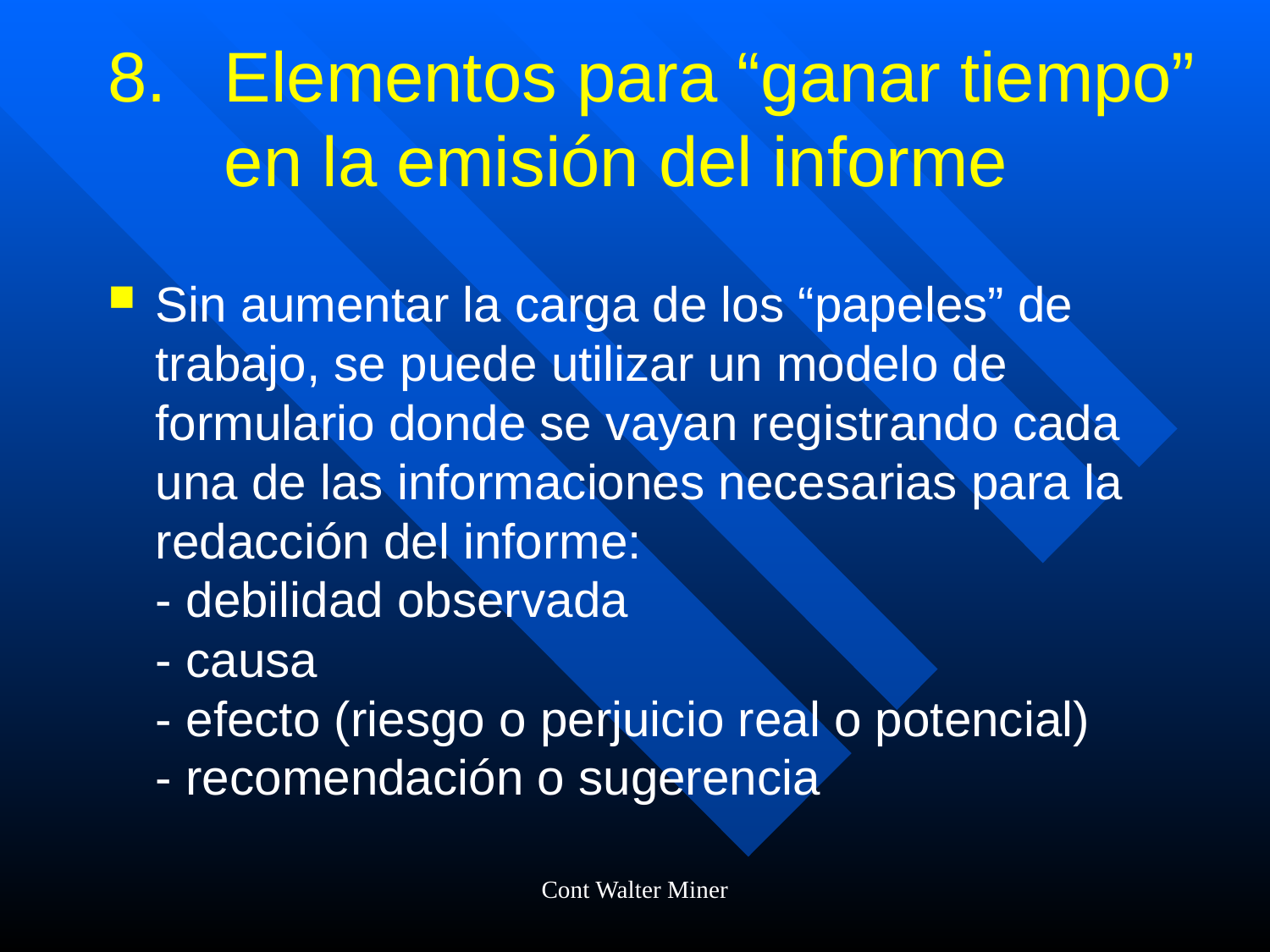

# Elementos para “ganar tiempo” en la emisión del informe
Sin aumentar la carga de los “papeles” de trabajo, se puede utilizar un modelo de formulario donde se vayan registrando cada una de las informaciones necesarias para la redacción del informe:
- debilidad observada
- causa
- efecto (riesgo o perjuicio real o potencial)
- recomendación o sugerencia
Cont Walter Miner